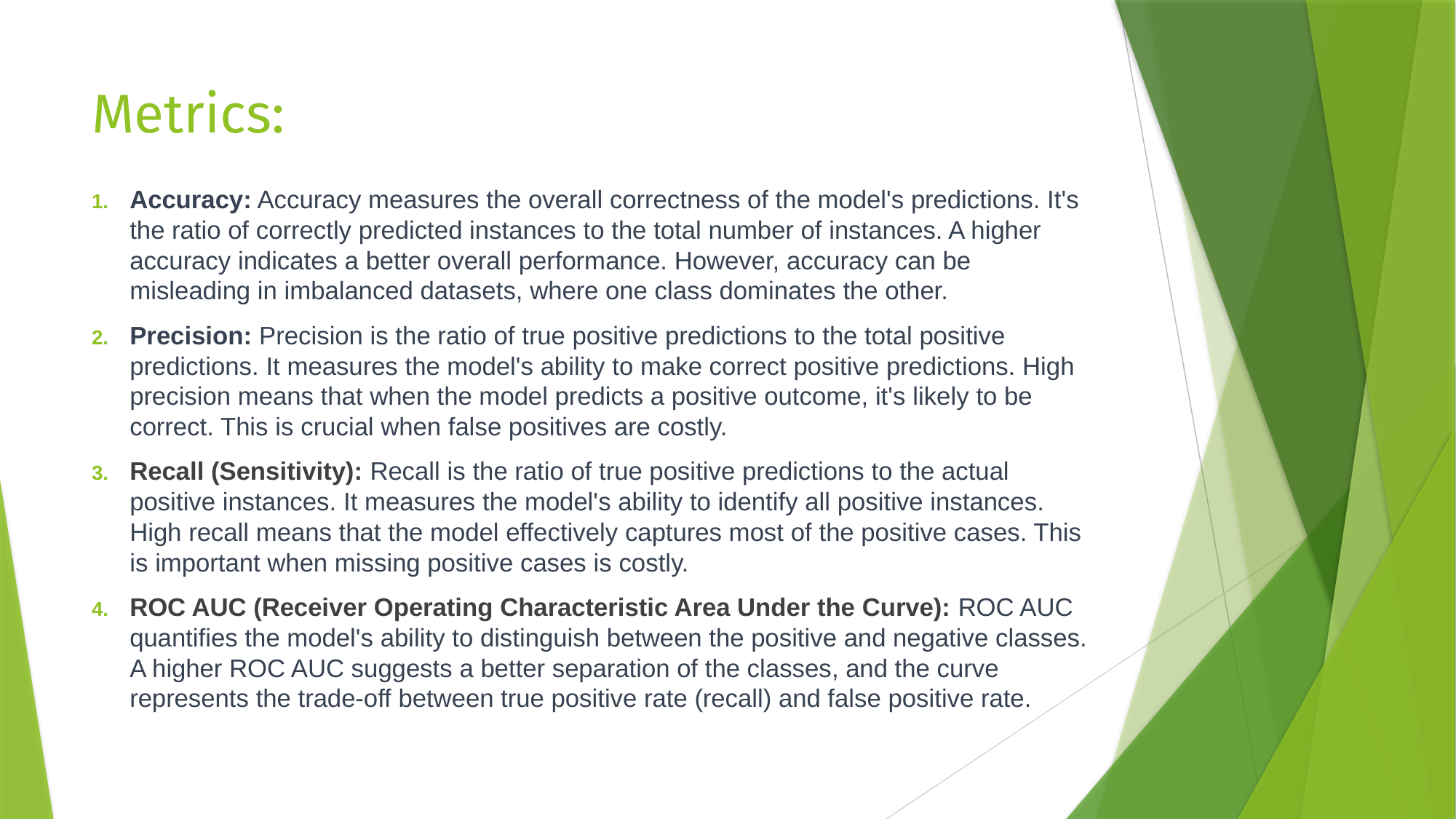

# Metrics:
Accuracy: Accuracy measures the overall correctness of the model's predictions. It's the ratio of correctly predicted instances to the total number of instances. A higher accuracy indicates a better overall performance. However, accuracy can be misleading in imbalanced datasets, where one class dominates the other.
Precision: Precision is the ratio of true positive predictions to the total positive predictions. It measures the model's ability to make correct positive predictions. High precision means that when the model predicts a positive outcome, it's likely to be correct. This is crucial when false positives are costly.
Recall (Sensitivity): Recall is the ratio of true positive predictions to the actual positive instances. It measures the model's ability to identify all positive instances. High recall means that the model effectively captures most of the positive cases. This is important when missing positive cases is costly.
ROC AUC (Receiver Operating Characteristic Area Under the Curve): ROC AUC quantifies the model's ability to distinguish between the positive and negative classes. A higher ROC AUC suggests a better separation of the classes, and the curve represents the trade-off between true positive rate (recall) and false positive rate.